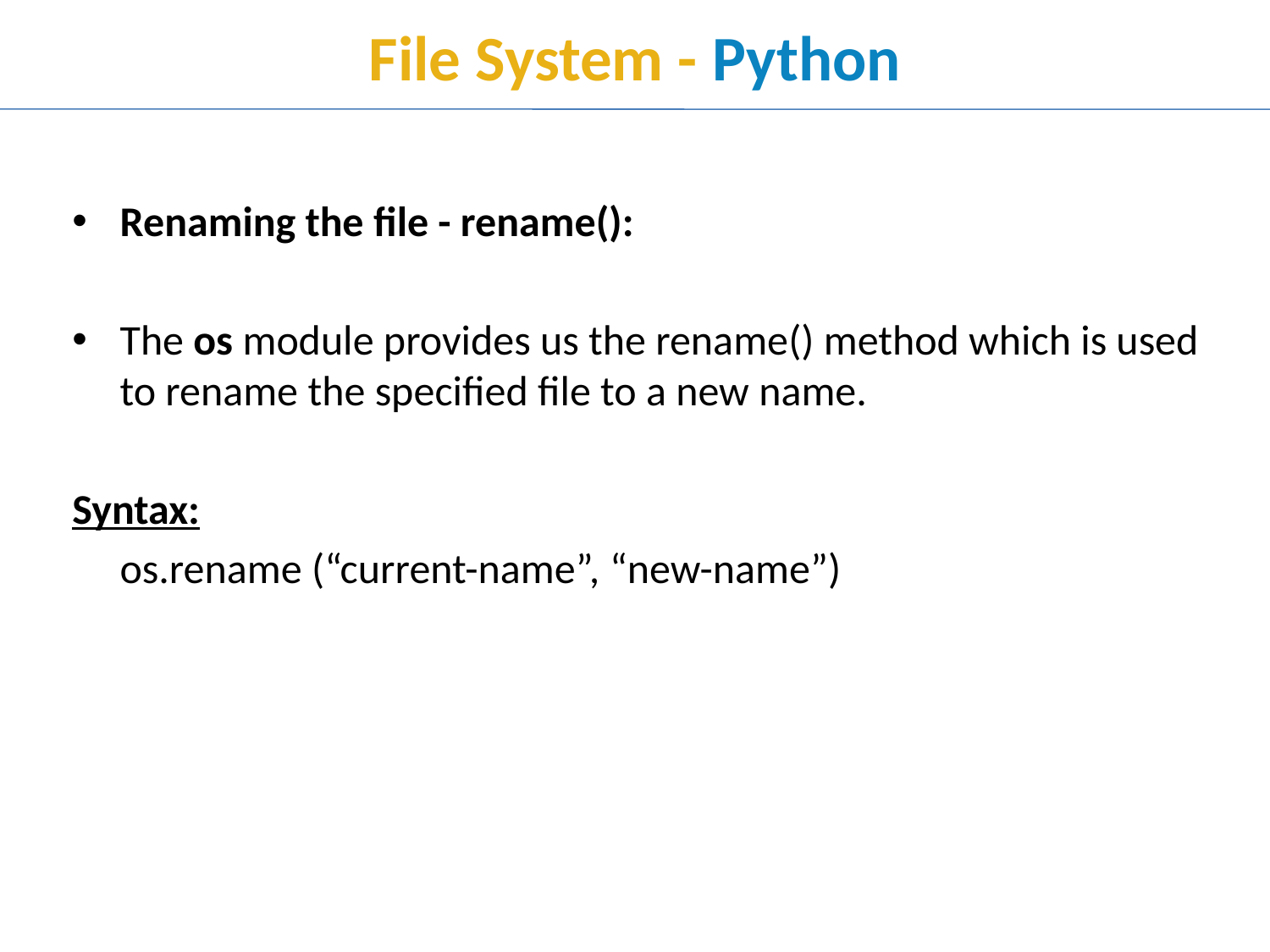

# File System - Python

Renaming the file - rename():

The os module provides us the rename() method which is used to rename the specified file to a new name.

Syntax:
	os.rename (“current-name”, “new-name”)